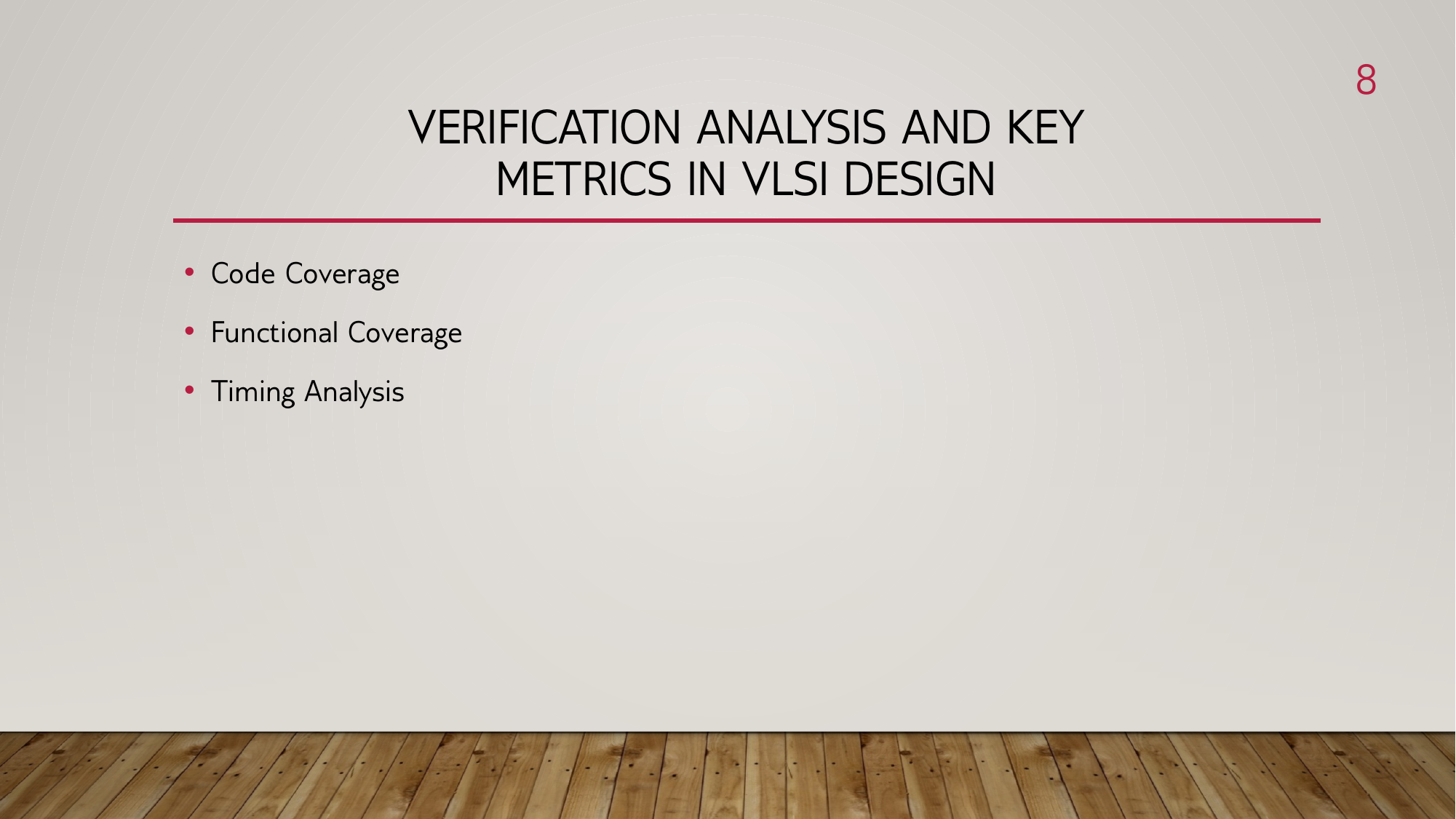

8
# Verification Analysis and Key Metrics in VLSI Design
Code Coverage
Functional Coverage
Timing Analysis